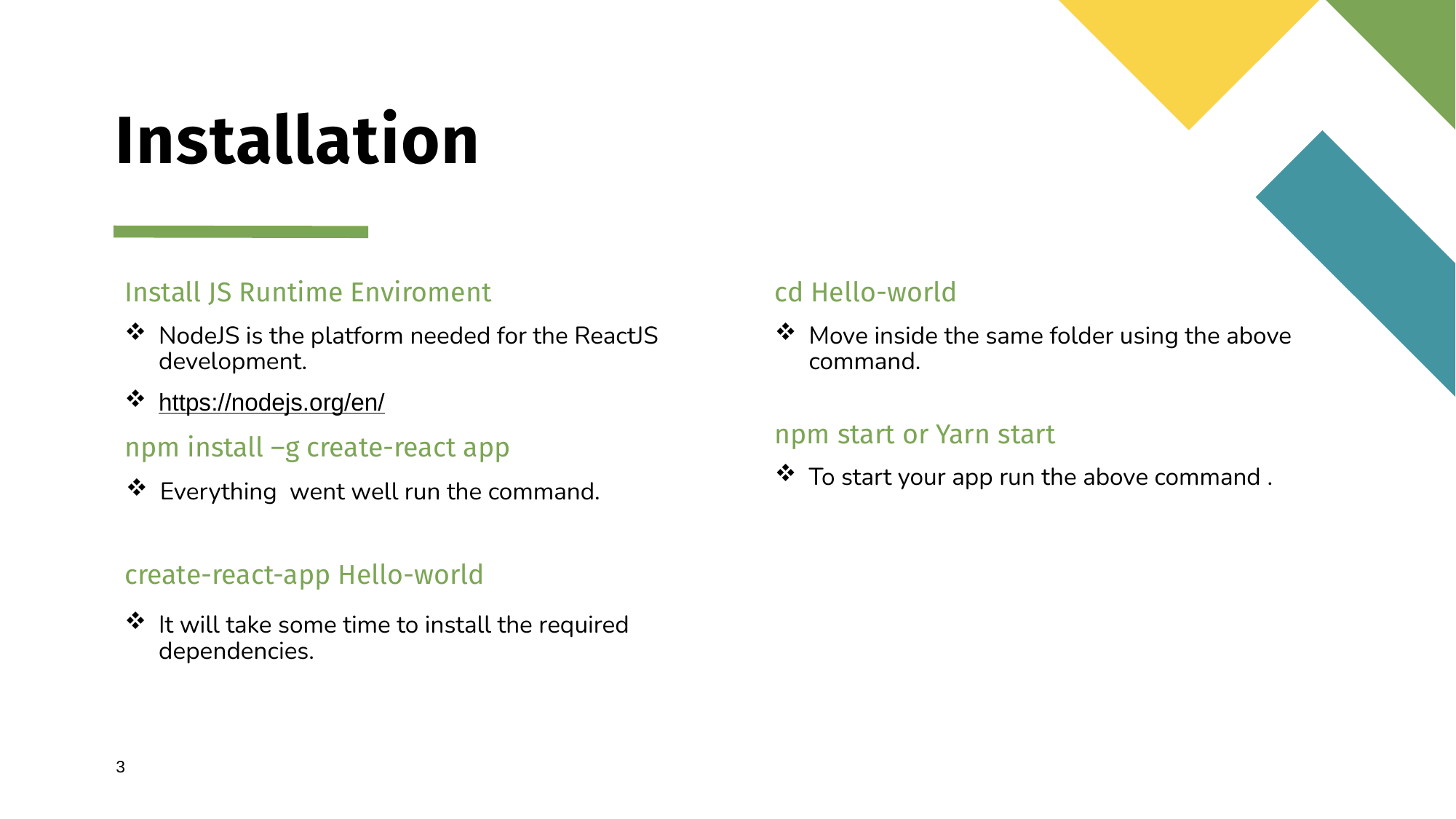

# Installation
Install JS Runtime Enviroment
cd Hello-world

NodeJS is the platform needed for the ReactJS development.
https://nodejs.org/en/
Move inside the same folder using the above command.
npm start or Yarn start

npm install –g create-react app
To start your app run the above command .
Everything  went well run the command.
create-react-app Hello-world

It will take some time to install the required dependencies.
3